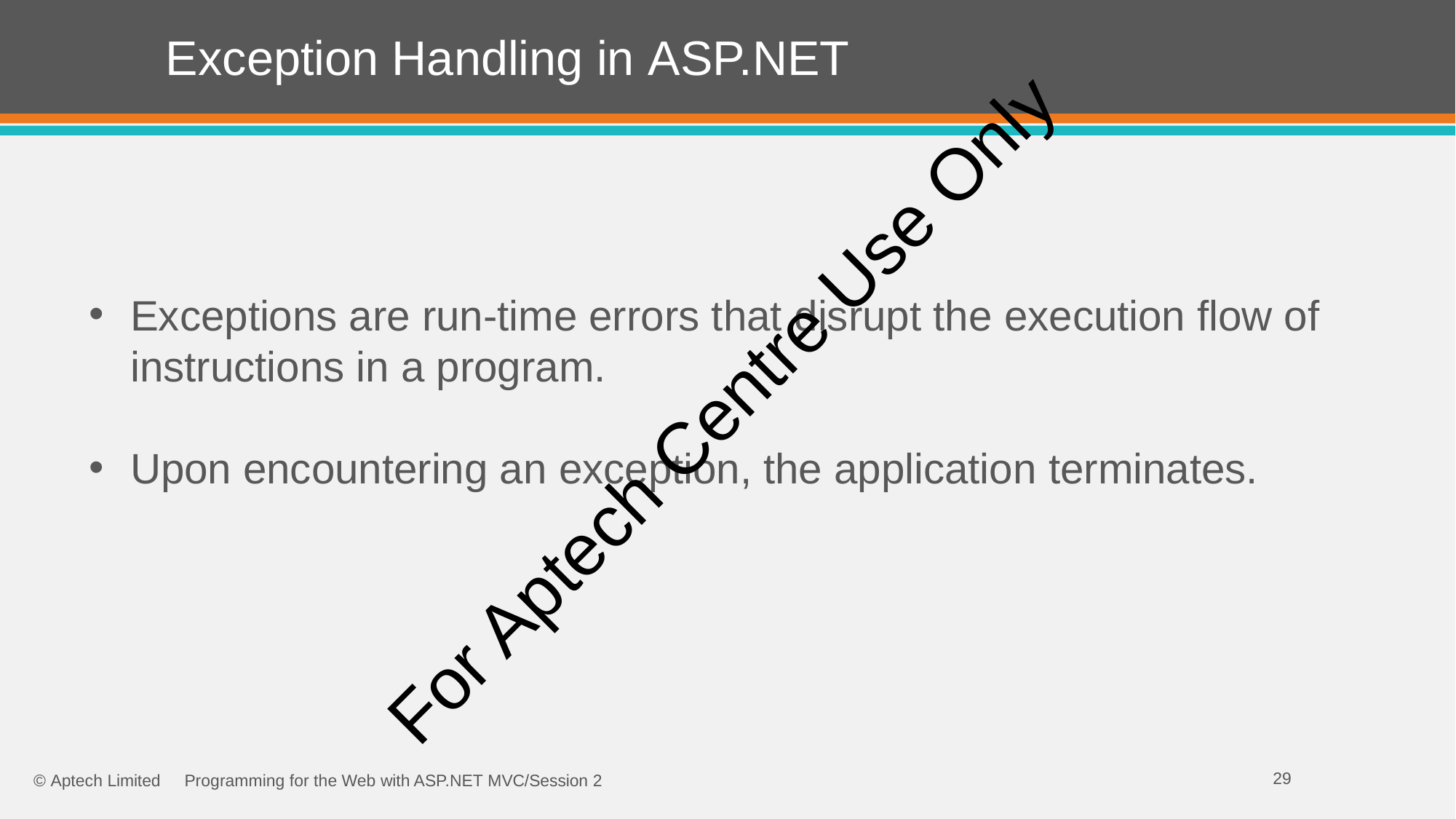

# Exception Handling in ASP.NET
Exceptions are run-time errors that disrupt the execution flow of  instructions in a program.

Upon encountering an exception, the application terminates.
For Aptech Centre Use Only
29
© Aptech Limited	Programming for the Web with ASP.NET MVC/Session 2